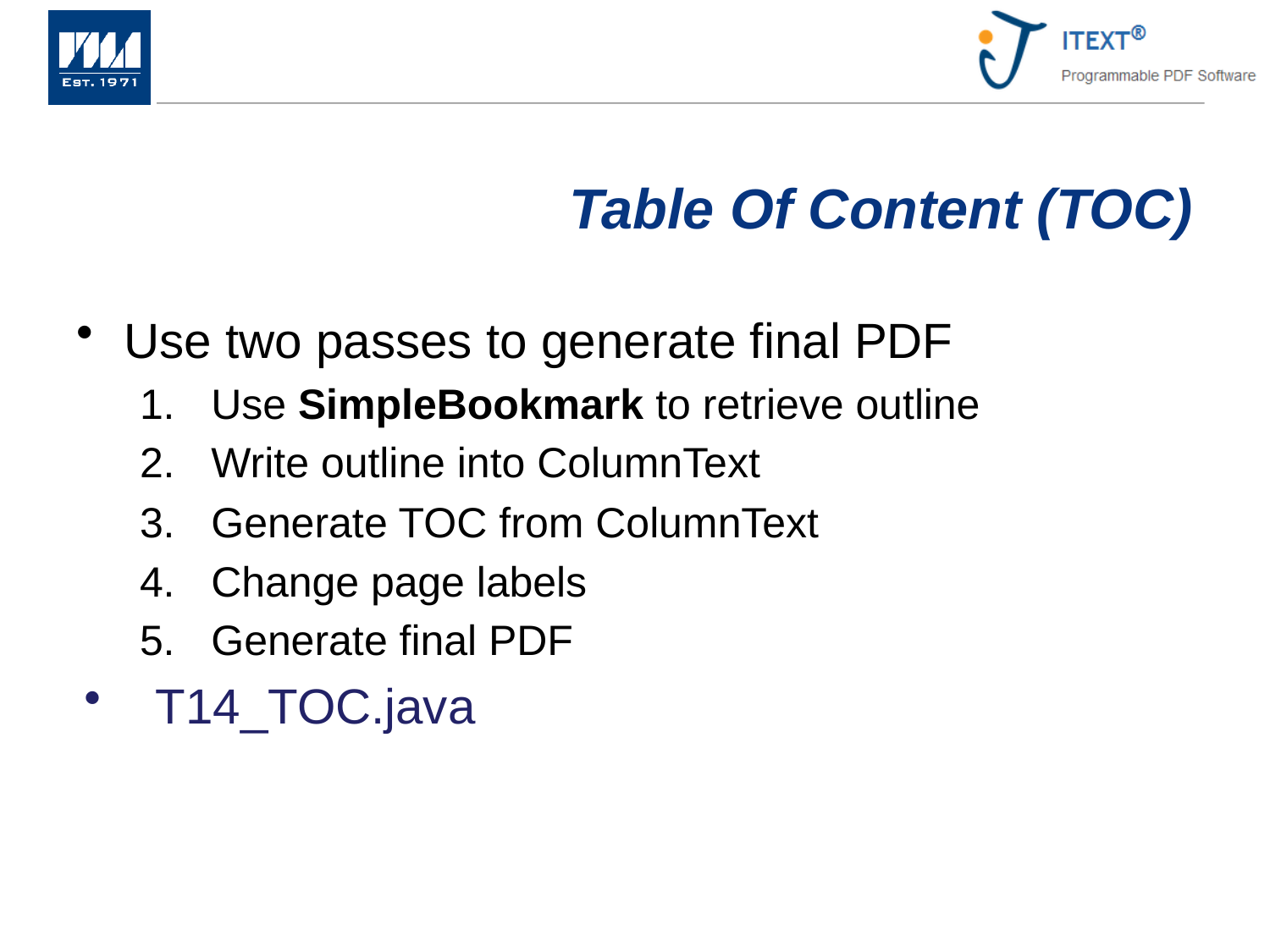

# Table Of Content (TOC)
Use two passes to generate final PDF
Use SimpleBookmark to retrieve outline
Write outline into ColumnText
Generate TOC from ColumnText
Change page labels
Generate final PDF
T14_TOC.java